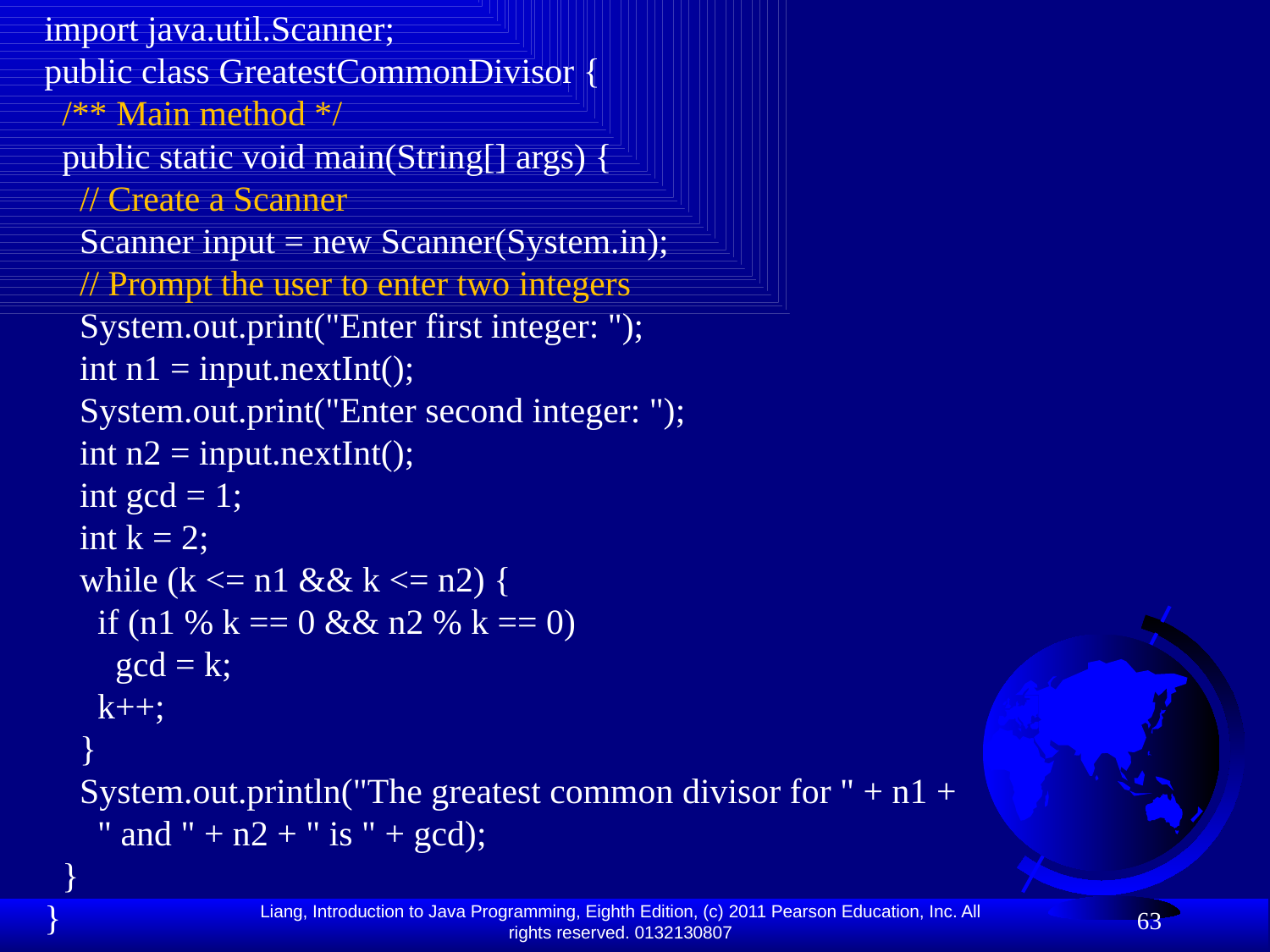

import java.util.Scanner;
public class GreatestCommonDivisor {
  /** Main method */
  public static void main(String[] args) {
    // Create a Scanner
    Scanner input = new Scanner(System.in);
    // Prompt the user to enter two integers
    System.out.print("Enter first integer: ");
    int n1 = input.nextInt();
    System.out.print("Enter second integer: ");
    int n2 = input.nextInt();
    int gcd = 1;
    int k = 2;
    while (k <= n1 && k <= n2) {
      if (n1 % k == 0 && n2 % k == 0)
        gcd = k;
      k++;
    }
    System.out.println("The greatest common divisor for " + n1 +
      " and " + n2 + " is " + gcd);
  }
}
63